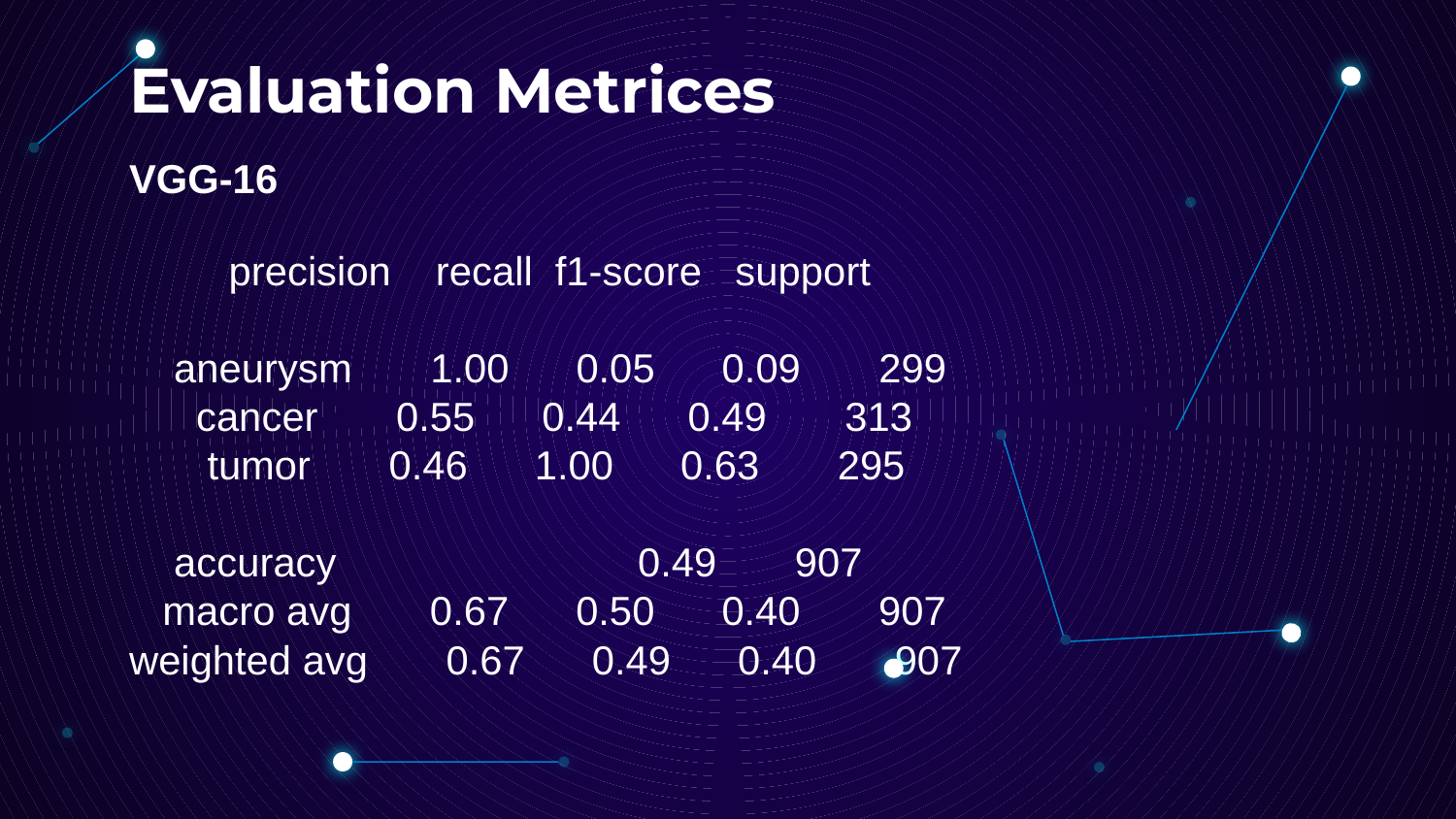

# Evaluation Metrices

VGG-16

              precision    recall  f1-score   support

    aneurysm       1.00      0.05      0.09       299
      cancer       0.55      0.44      0.49       313
       tumor       0.46      1.00      0.63       295

    accuracy                           0.49       907
   macro avg       0.67      0.50      0.40       907
weighted avg       0.67      0.49      0.40       907